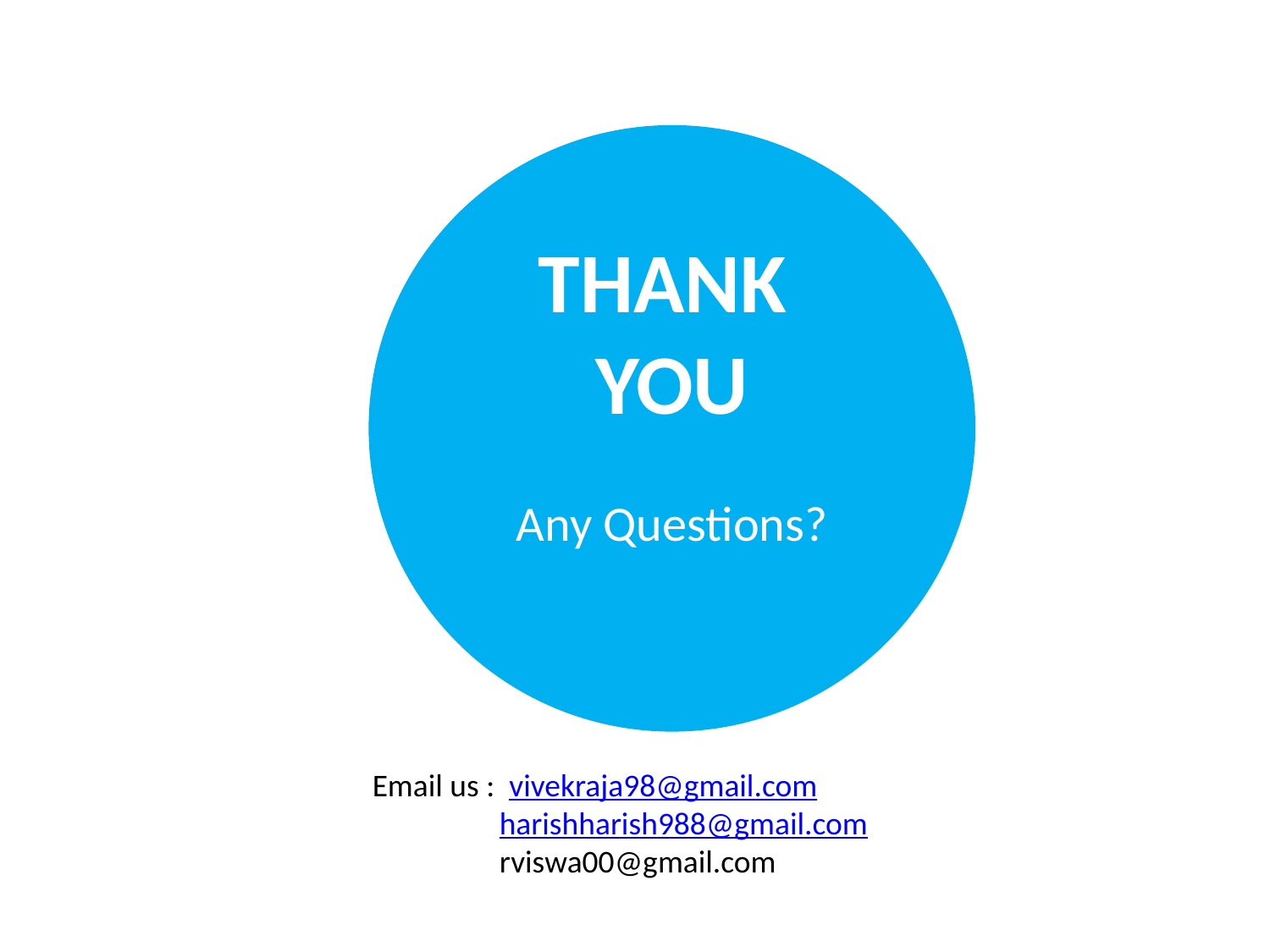

#

THANK
YOU
Any Questions?
Email us :  vivekraja98@gmail.com
	harishharish988@gmail.com
	rviswa00@gmail.com